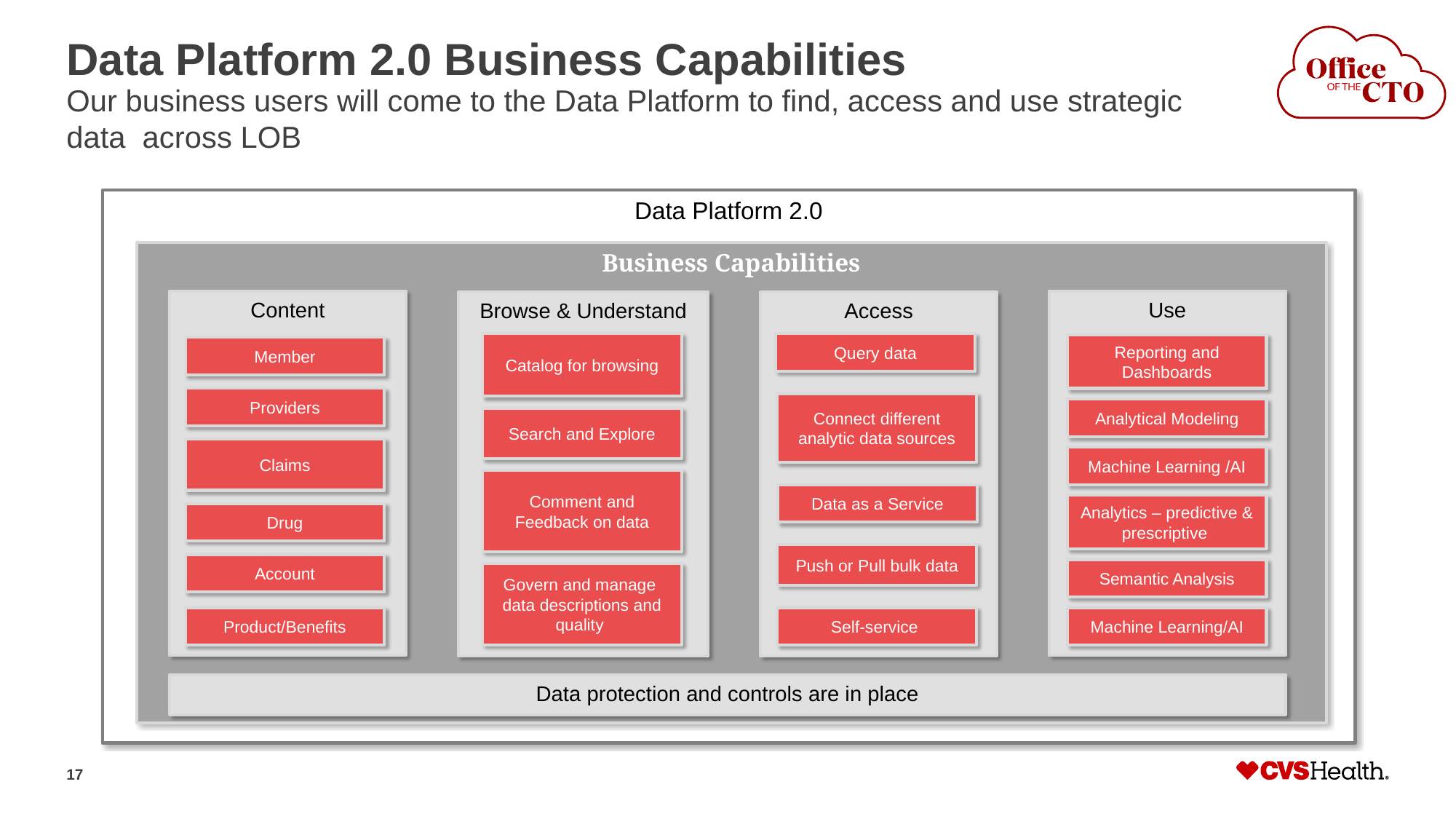

# Data Platform 2.0 Business Capabilities
Our business users will come to the Data Platform to find, access and use strategic data  across LOB
Data Platform 2.0
Business Capabilities
Content
Use
Browse & Understand
Access
Query data
Catalog for browsing
Reporting and Dashboards
Member
Providers
Connect different analytic data sources
Analytical Modeling
Search and Explore
Claims
Machine Learning /AI
Comment and Feedback on data
Data as a Service
Analytics – predictive & prescriptive
Drug
Push or Pull bulk data
Account
Semantic Analysis
Govern and manage  data descriptions and quality
Product/Benefits
Self-service
Machine Learning/AI
Data protection and controls are in place